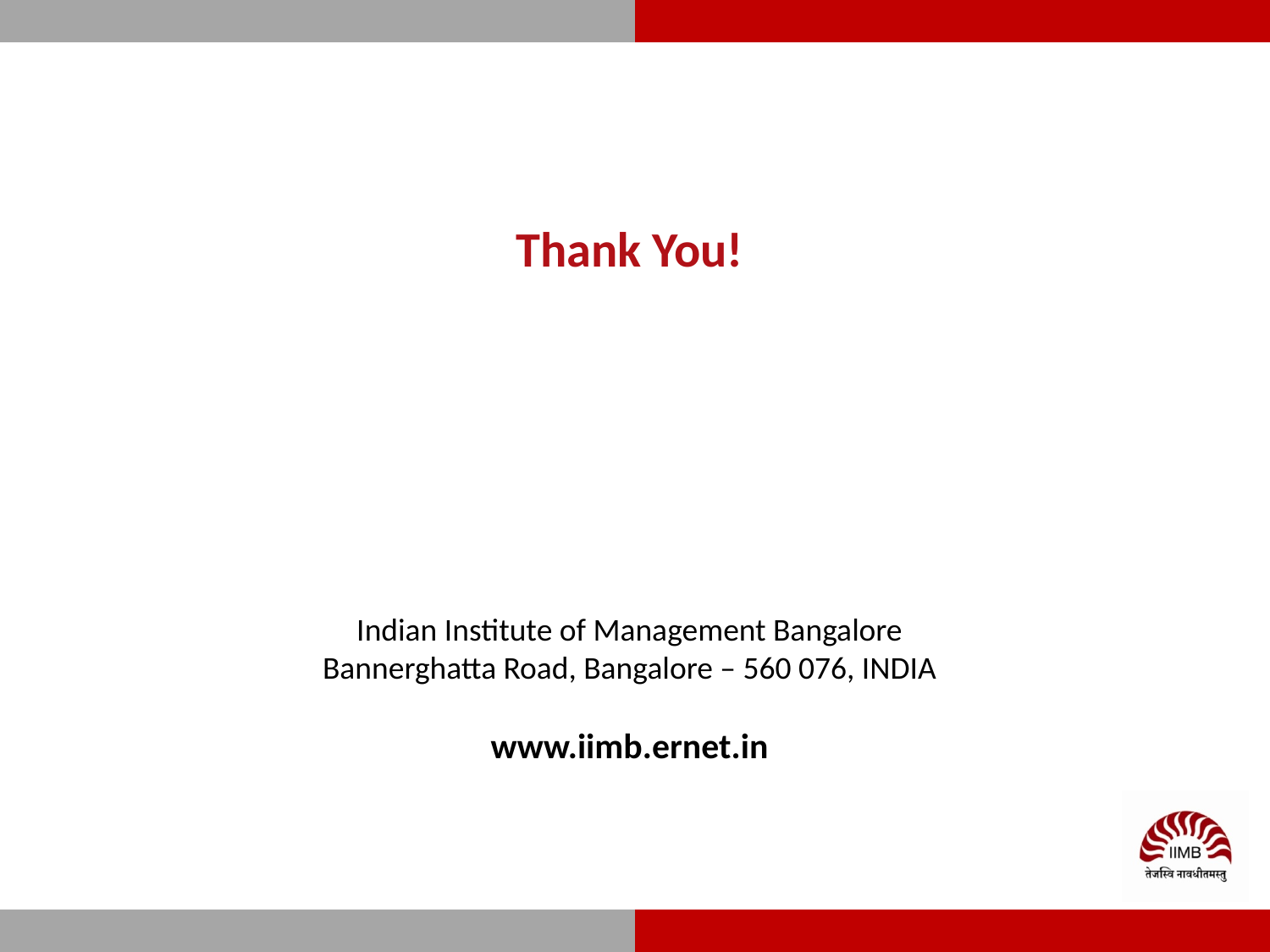

Thank You!
Indian Institute of Management Bangalore
Bannerghatta Road, Bangalore – 560 076, INDIA

www.iimb.ernet.in